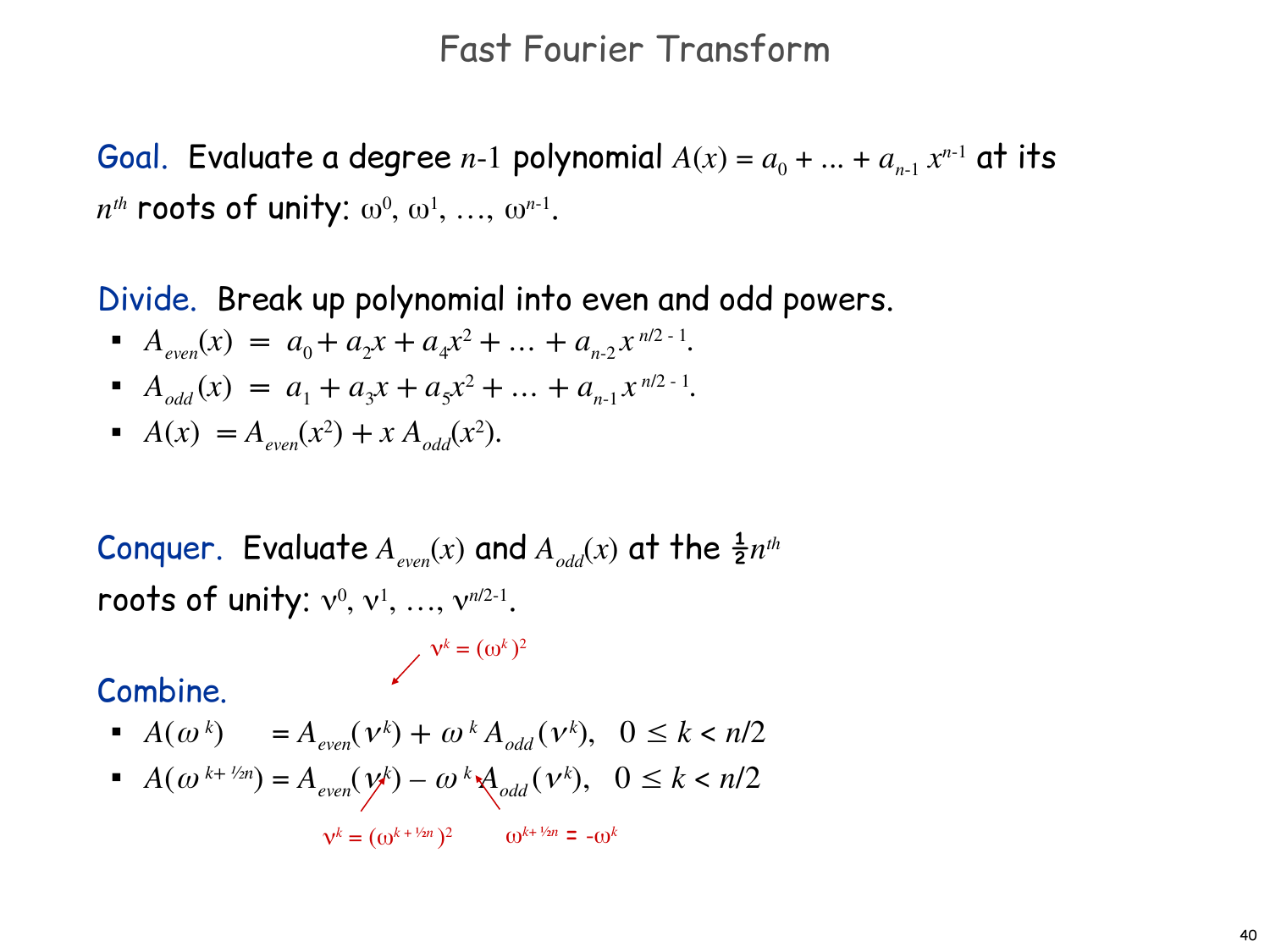

# Fast Fourier Transform
Goal.  Evaluate a degree n-1 polynomial A(x) = a0 + ... + an-1 xn-1 at its
nth roots of unity: ω0, ω1, …, ωn-1.

Divide.  Break up polynomial into even and odd powers.
Aeven(x)  =  a0 + a2x + a4x2 + … + an-2 x n/2 - 1.
Aodd (x)  =  a1 + a3x + a5x2 + … + an-1 x n/2 - 1.
A(x)  = Aeven(x2) + x Aodd(x2).

Conquer.  Evaluate Aeven(x) and Aodd(x) at the ½nth
roots of unity: ν0, ν1, …, νn/2-1.

Combine.
A(ω k)      = Aeven(ν k) + ω k Aodd (ν k),   0 ≤ k < n/2
A(ω k+ ½n) = Aeven(ν k) – ω k Aodd (ν k),   0 ≤ k < n/2

νk = (ωk )2

ωk+ ½n = -ωk
νk = (ωk + ½n )2
40